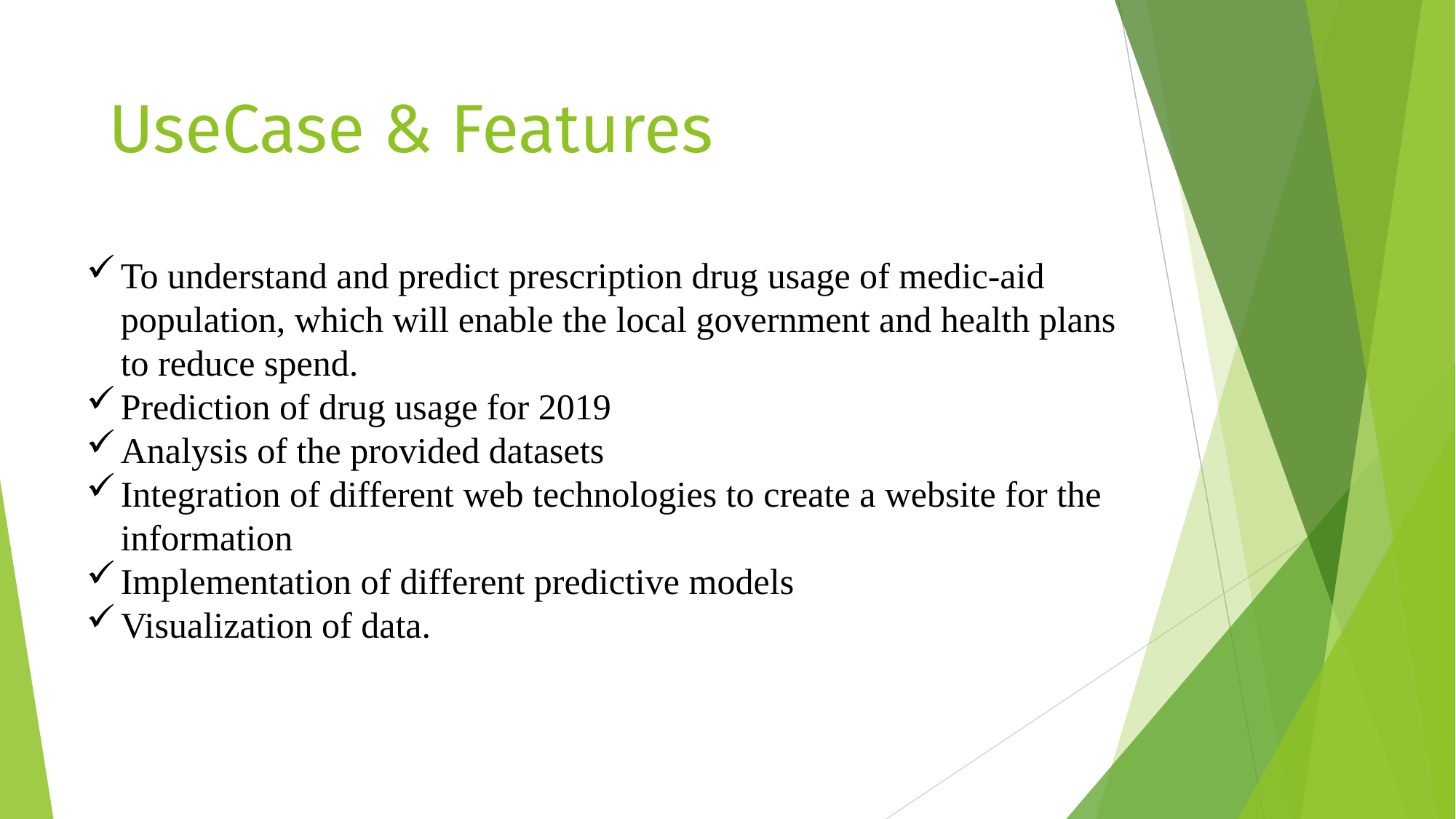

UseCase & Features
To understand and predict prescription drug usage of medic-aid population, which will enable the local government and health plans to reduce spend.
Prediction of drug usage for 2019
Analysis of the provided datasets
Integration of different web technologies to create a website for the information
Implementation of different predictive models
Visualization of data.